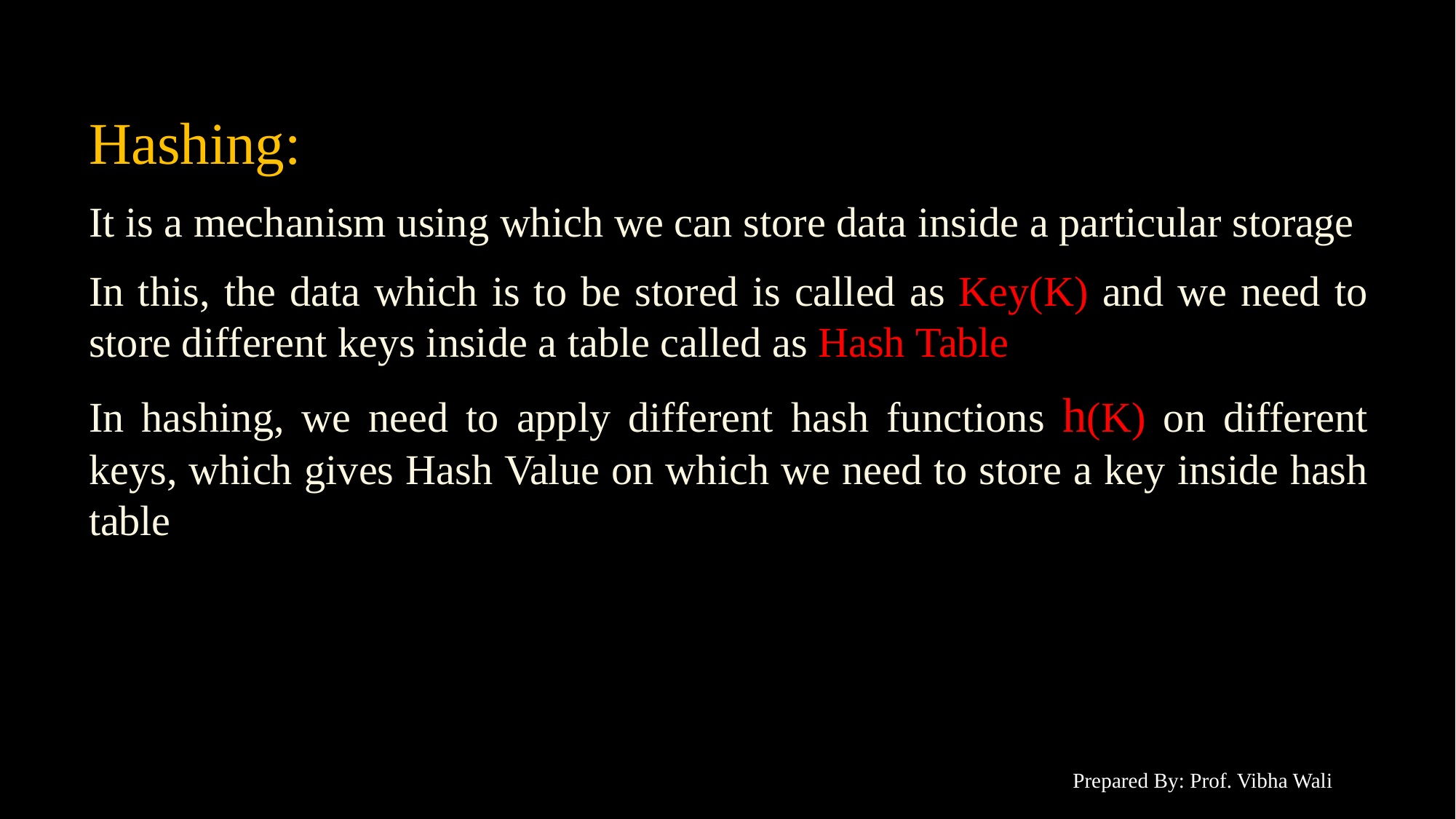

# Hashing:
It is a mechanism using which we can store data inside a particular storage
In this, the data which is to be stored is called as Key(K) and we need to store different keys inside a table called as Hash Table
In hashing, we need to apply different hash functions h(K) on different keys, which gives Hash Value on which we need to store a key inside hash table
Prepared By: Prof. Vibha Wali